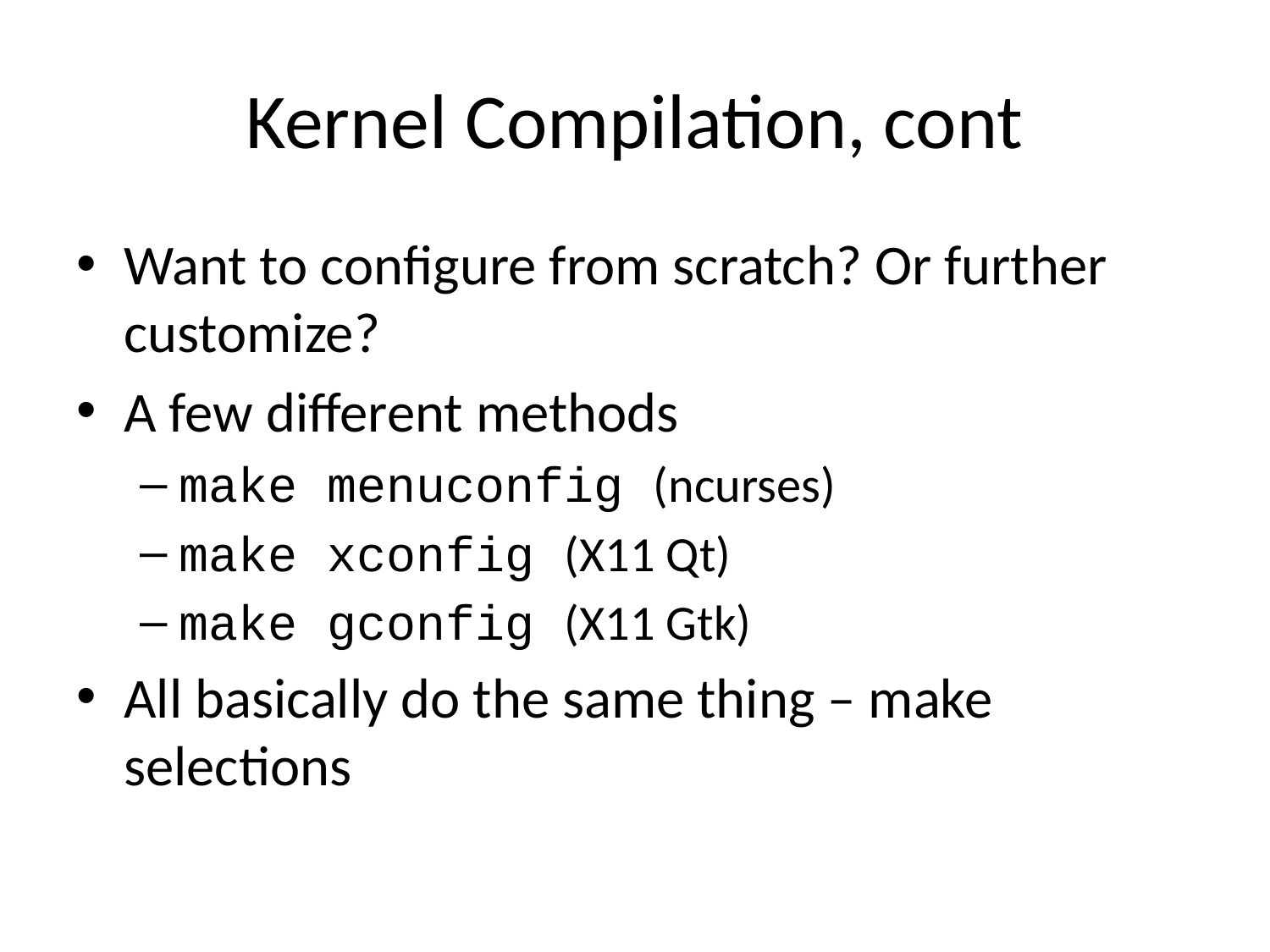

# Kernel Compilation, cont
Want to configure from scratch? Or further customize?
A few different methods
make menuconfig (ncurses)
make xconfig (X11 Qt)
make gconfig (X11 Gtk)
All basically do the same thing – make selections